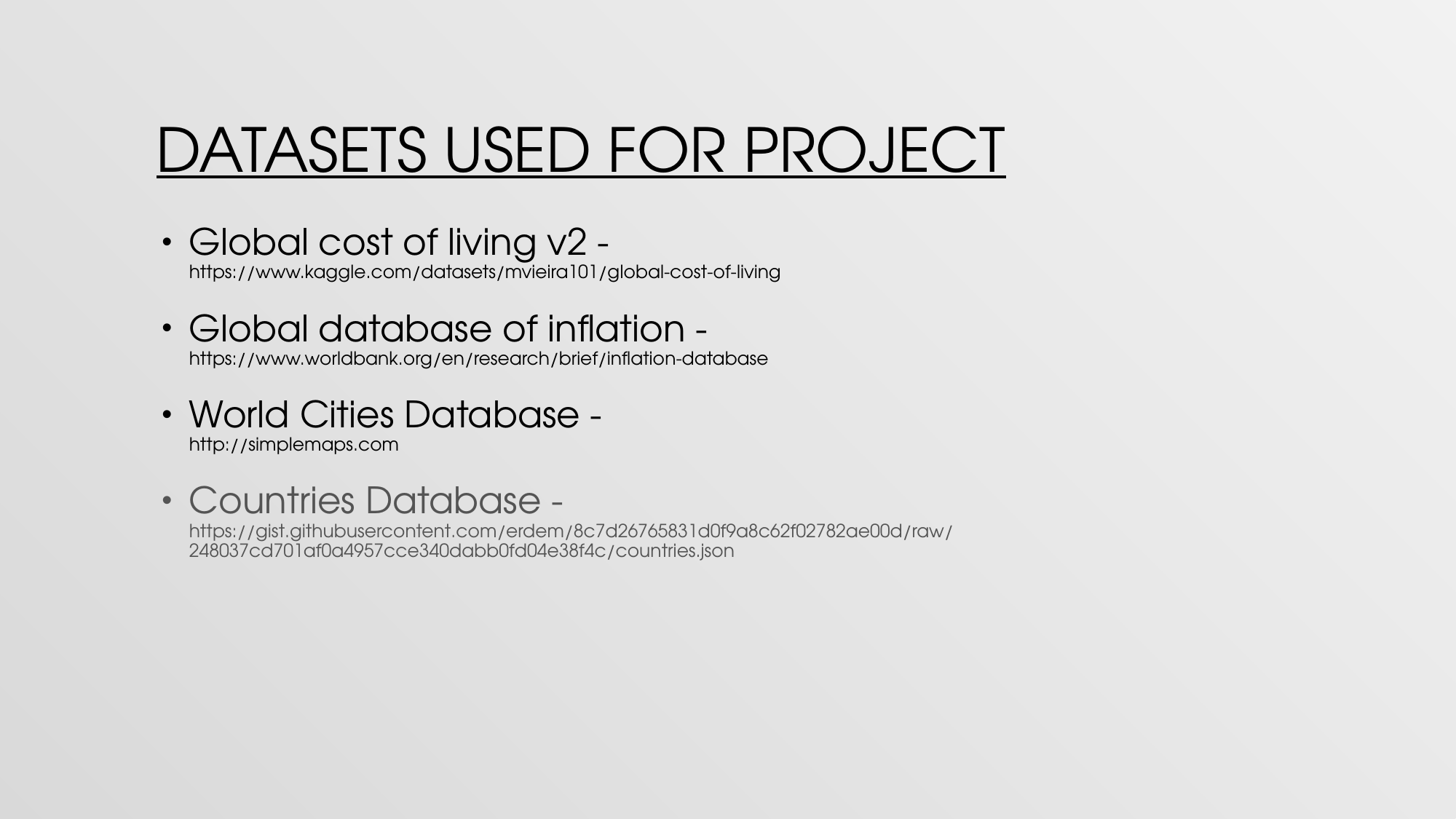

# Datasets used for project
Global cost of living v2 -                                    https://www.kaggle.com/datasets/mvieira101/global-cost-of-living
Global database of inflation -              https://www.worldbank.org/en/research/brief/inflation-database
World Cities Database -                                                          http://simplemaps.com
Countries Database - https://gist.githubusercontent.com/erdem/8c7d26765831d0f9a8c62f02782ae00d/raw/248037cd701af0a4957cce340dabb0fd04e38f4c/countries.json